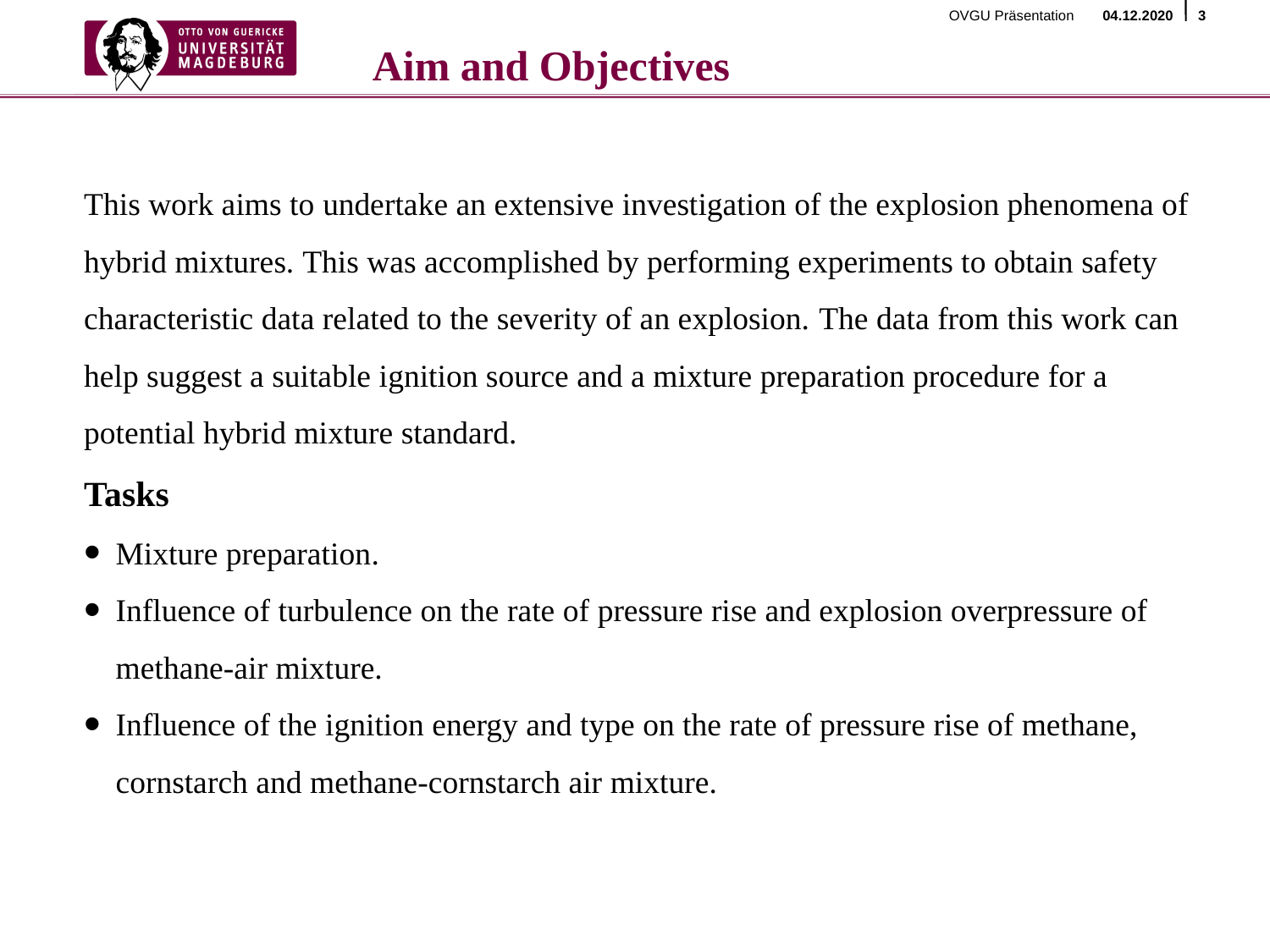

# Aim and Objectives
This work aims to undertake an extensive investigation of the explosion phenomena of hybrid mixtures. This was accomplished by performing experiments to obtain safety characteristic data related to the severity of an explosion. The data from this work can help suggest a suitable ignition source and a mixture preparation procedure for a potential hybrid mixture standard.
Tasks
Mixture preparation.
Influence of turbulence on the rate of pressure rise and explosion overpressure of methane-air mixture.
Influence of the ignition energy and type on the rate of pressure rise of methane, cornstarch and methane-cornstarch air mixture.